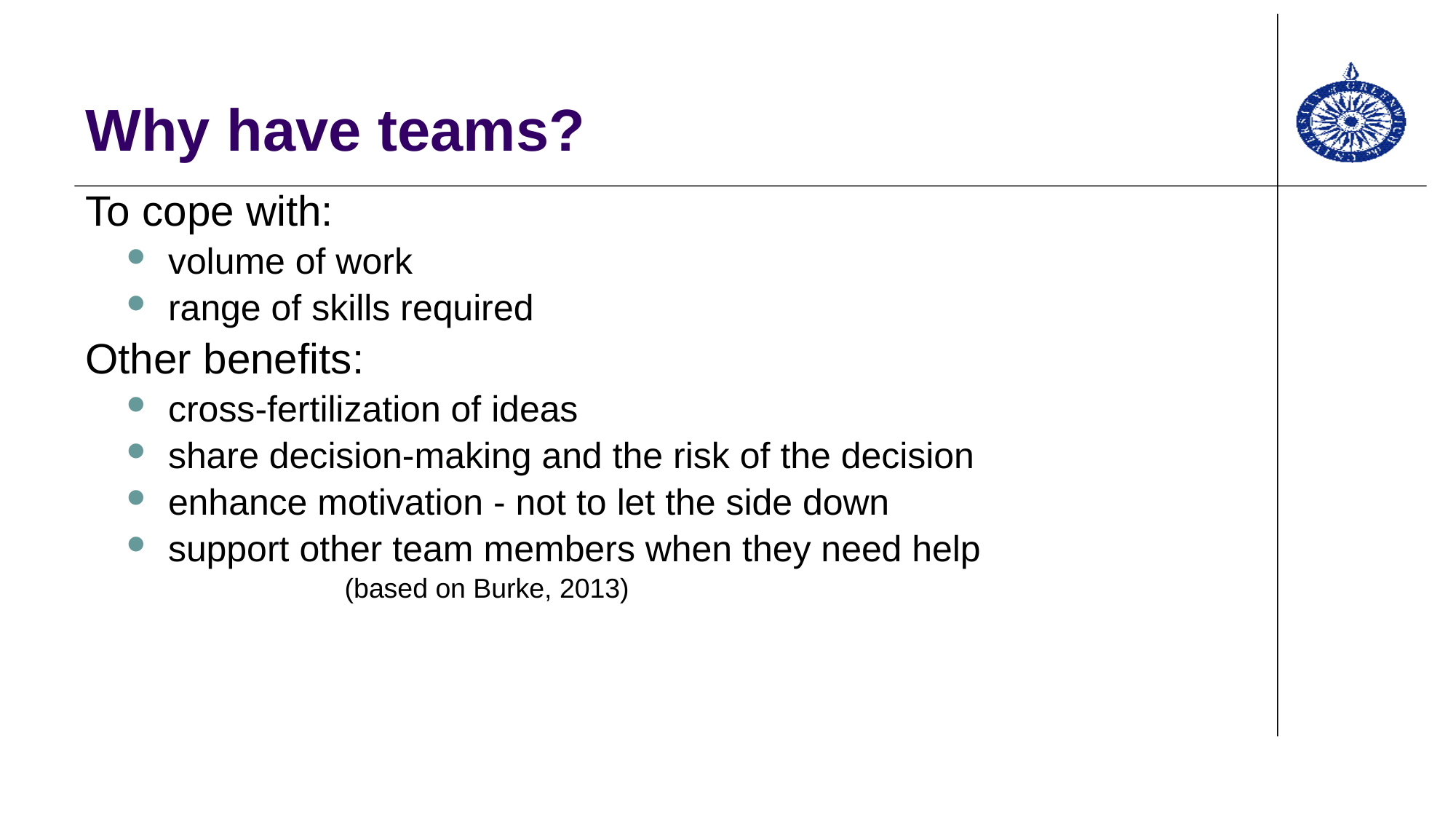

# Why have teams?
To cope with:
volume of work
range of skills required
Other benefits:
cross-fertilization of ideas
share decision-making and the risk of the decision
enhance motivation - not to let the side down
support other team members when they need help
			(based on Burke, 2013)